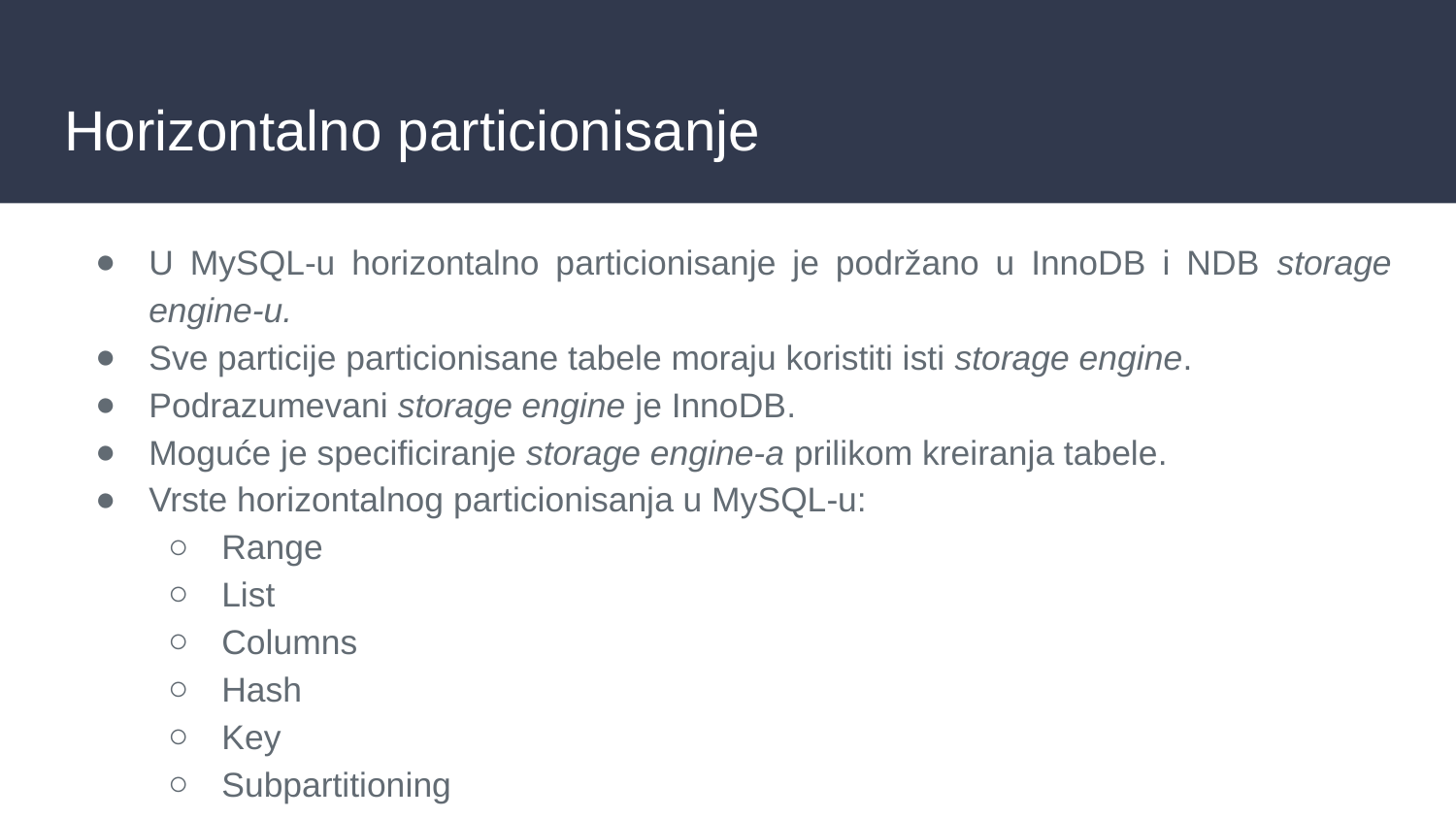

# Horizontalno particionisanje
U MySQL-u horizontalno particionisanje je podržano u InnoDB i NDB storage engine-u.
Sve particije particionisane tabele moraju koristiti isti storage engine.
Podrazumevani storage engine je InnoDB.
Moguće je specificiranje storage engine-a prilikom kreiranja tabele.
Vrste horizontalnog particionisanja u MySQL-u:
Range
List
Columns
Hash
Key
Subpartitioning